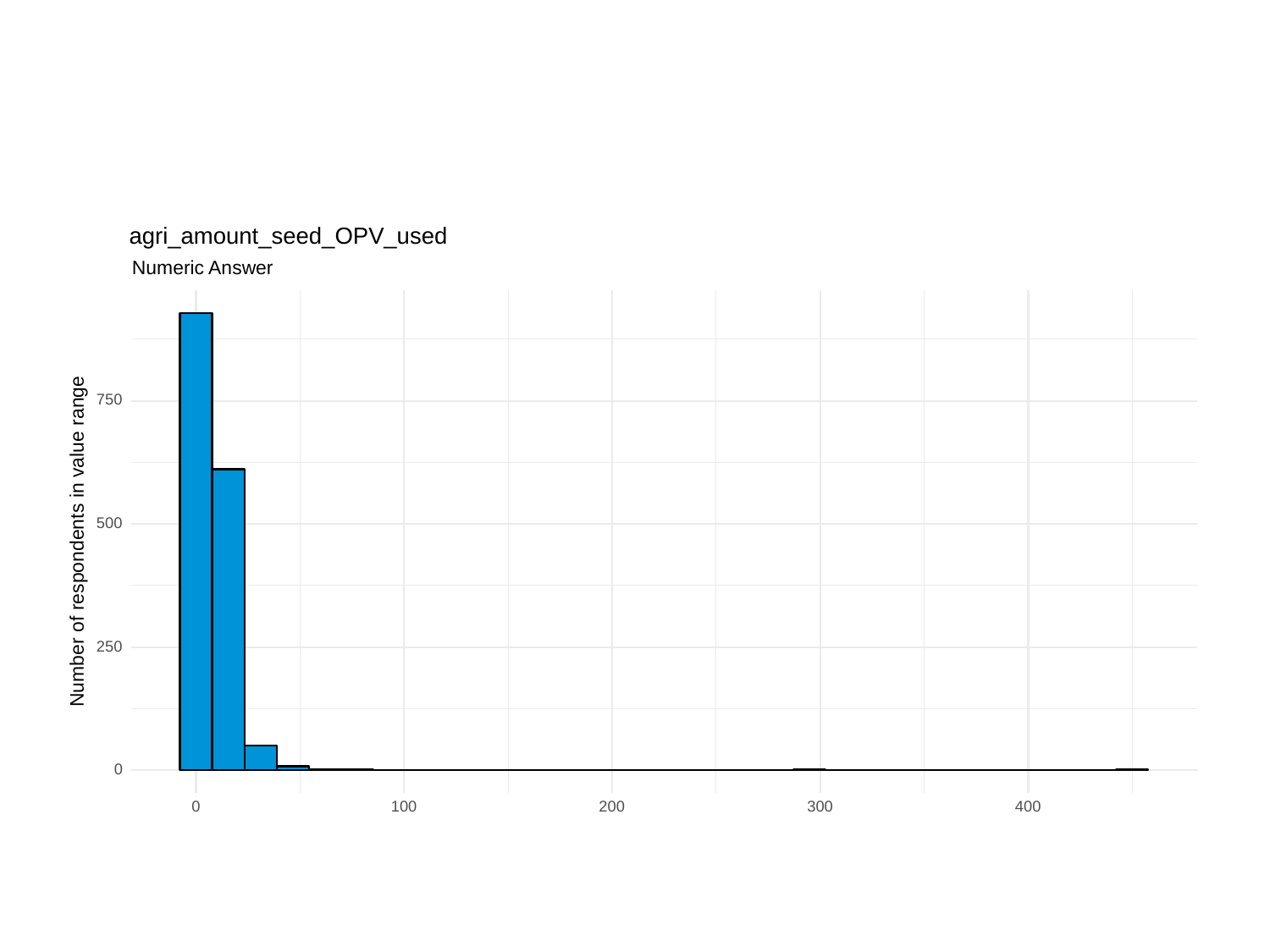

agri_amount_seed_OPV_used
Numeric Answer

750

500

Number of respondents in value range

250

0

0
100
200
300
400